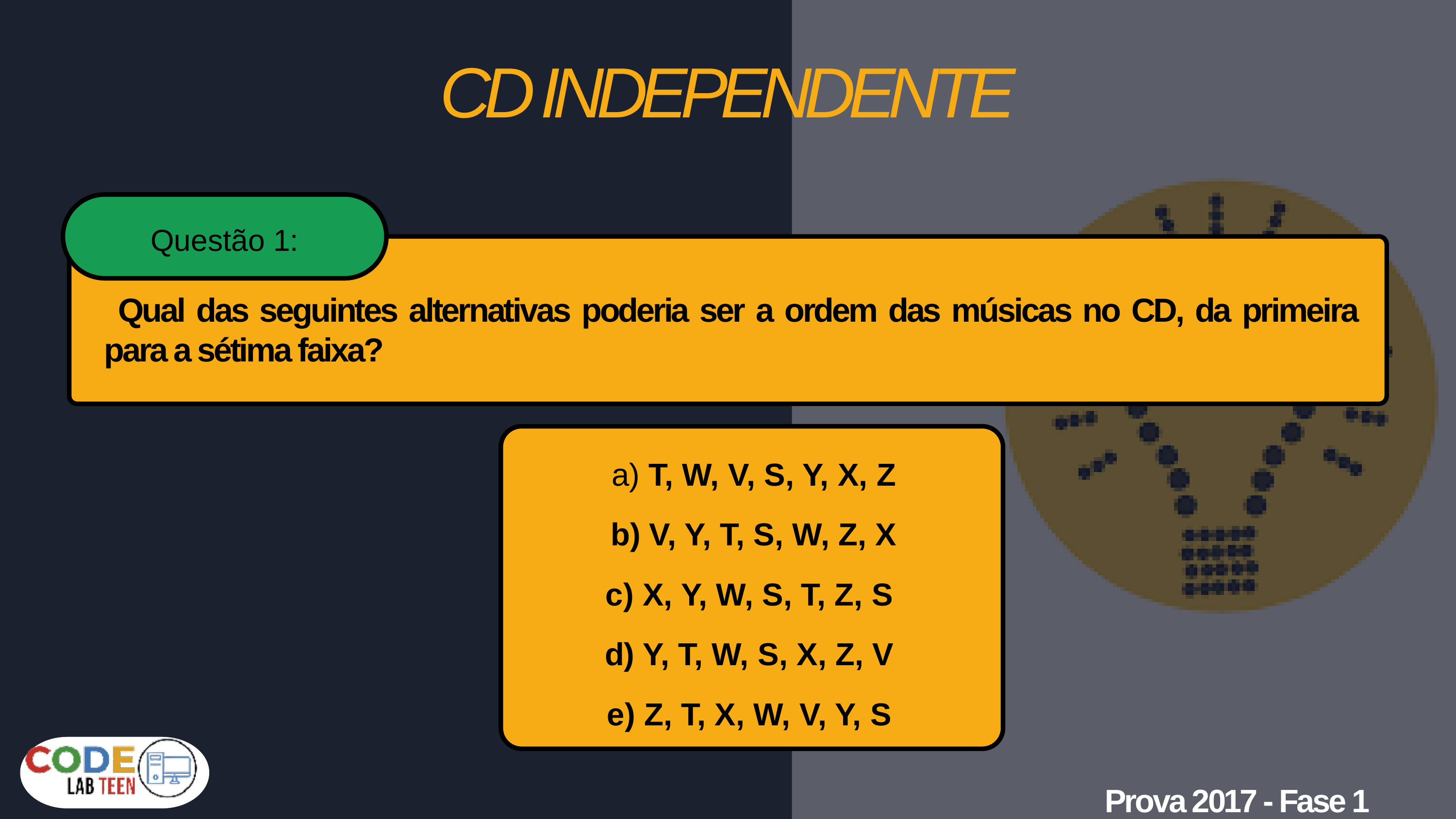

CD INDEPENDENTE

Questão 1:

 Qual das seguintes alternativas poderia ser a ordem das músicas no CD, da primeira para a sétima faixa?

 a) T, W, V, S, Y, X, Z
 b) V, Y, T, S, W, Z, X
c) X, Y, W, S, T, Z, S
d) Y, T, W, S, X, Z, V
e) Z, T, X, W, V, Y, S

Prova 2017 - Fase 1